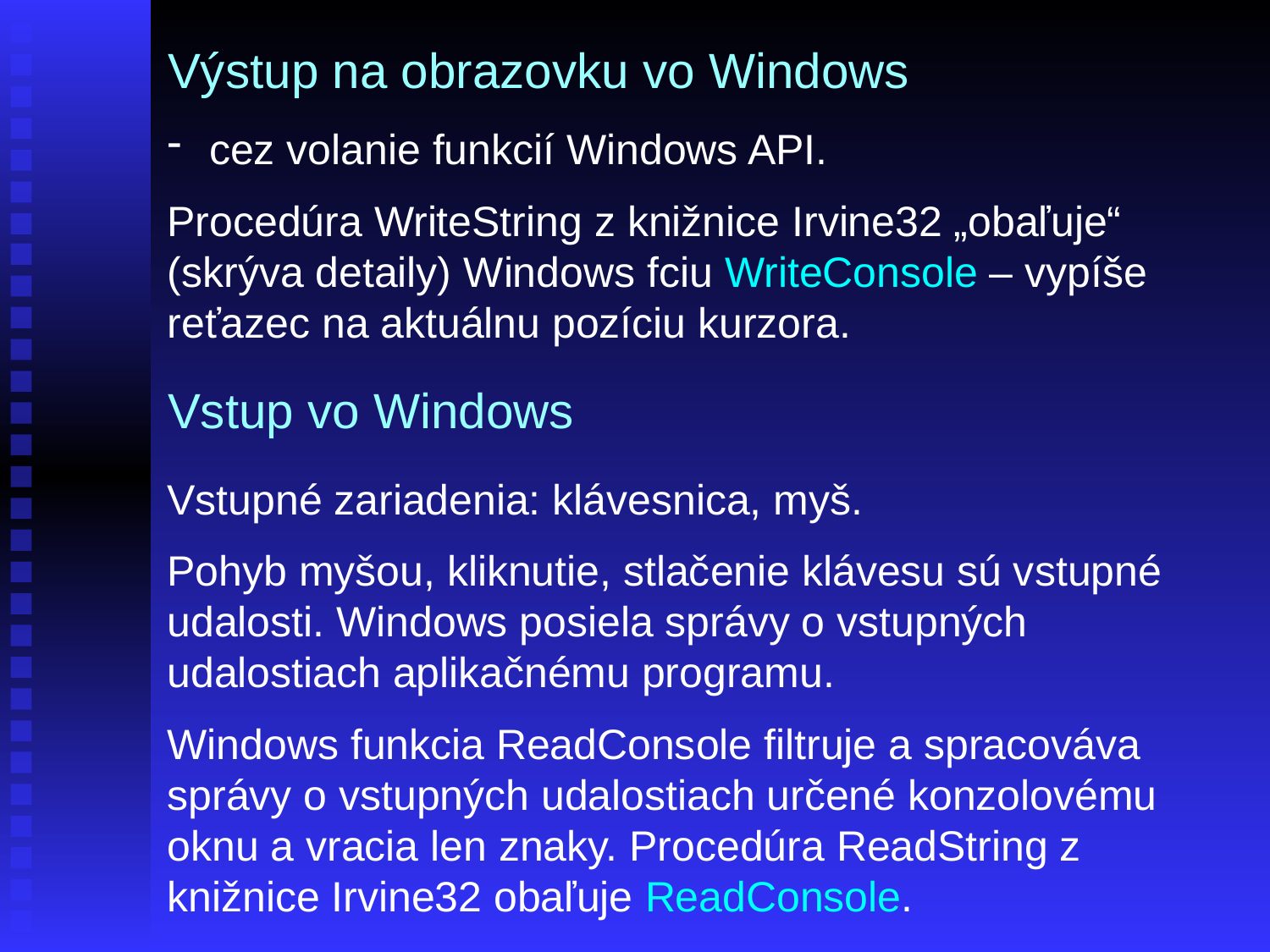

Výstup na obrazovku vo Windows
 cez volanie funkcií Windows API.
Procedúra WriteString z knižnice Irvine32 „obaľuje“ (skrýva detaily) Windows fciu WriteConsole – vypíše reťazec na aktuálnu pozíciu kurzora.
Vstup vo Windows
Vstupné zariadenia: klávesnica, myš.
Pohyb myšou, kliknutie, stlačenie klávesu sú vstupné udalosti. Windows posiela správy o vstupných udalostiach aplikačnému programu.
Windows funkcia ReadConsole filtruje a spracováva správy o vstupných udalostiach určené konzolovému oknu a vracia len znaky. Procedúra ReadString z knižnice Irvine32 obaľuje ReadConsole.